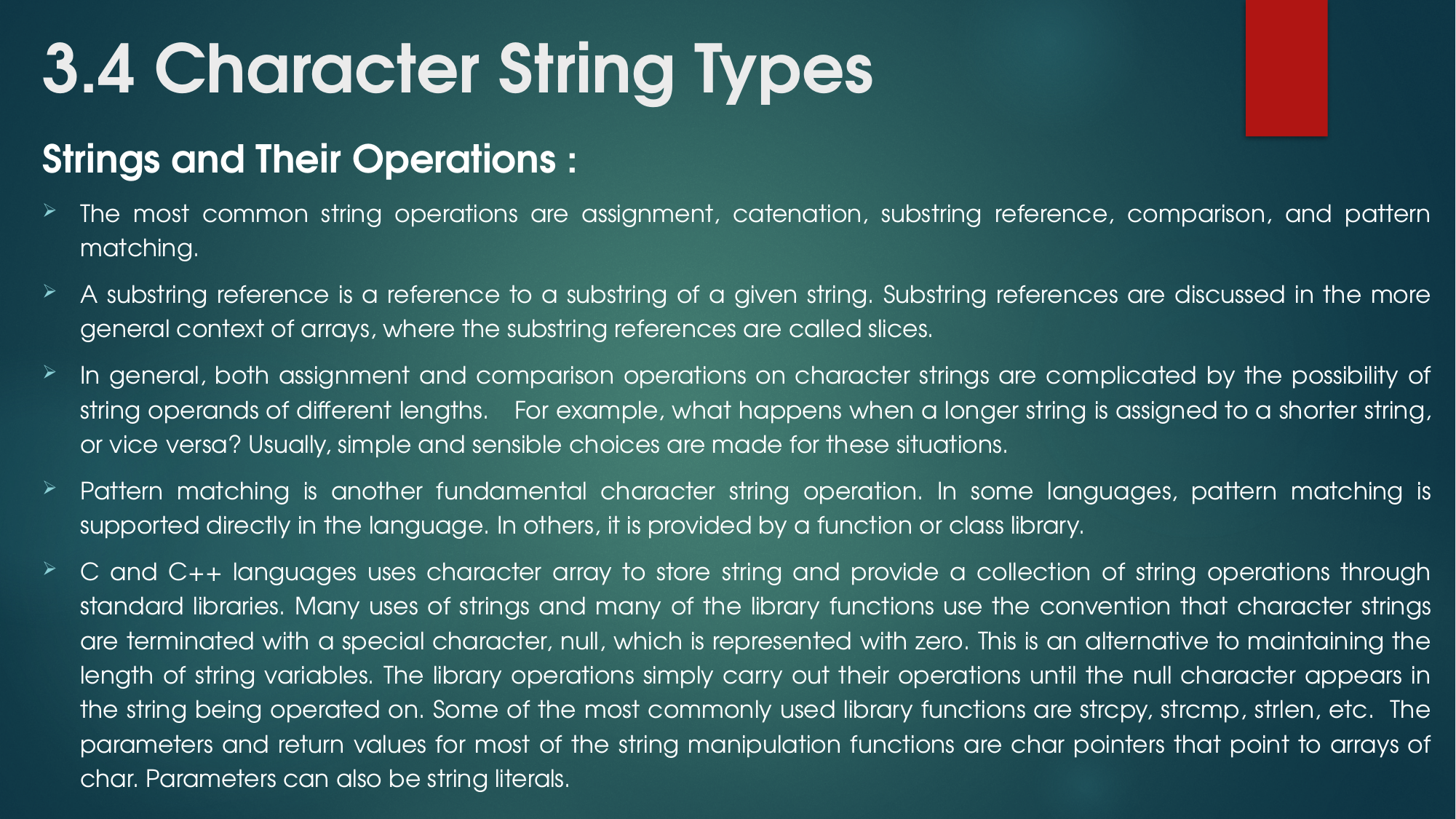

# 3.4 Character String Types
Strings and Their Operations :
The most common string operations are assignment, catenation, substring reference, comparison, and pattern matching.
A substring reference is a reference to a substring of a given string. Substring references are discussed in the more general context of arrays, where the substring references are called slices.
In general, both assignment and comparison operations on character strings are complicated by the possibility of string operands of different lengths. 	For example, what happens when a longer string is assigned to a shorter string, or vice 	versa? Usually, simple and sensible choices are made for these situations.
Pattern matching is another fundamental character string operation. In some languages, pattern matching is supported directly in the language. In others, it is provided by a function or class library.
C and C++ languages uses character array to store string and provide a collection of string operations through standard libraries. Many uses of strings and many of the library functions use the convention that character strings are terminated with a special character, null, which is represented with zero. This is an alternative to maintaining the length of string variables. The library operations simply carry out their operations until the null character appears in the string being operated on. Some of the most commonly used library functions are strcpy, strcmp, strlen, etc.  The parameters and return values for most of the string manipulation functions are char pointers that point to arrays of char. Parameters can also be string literals.